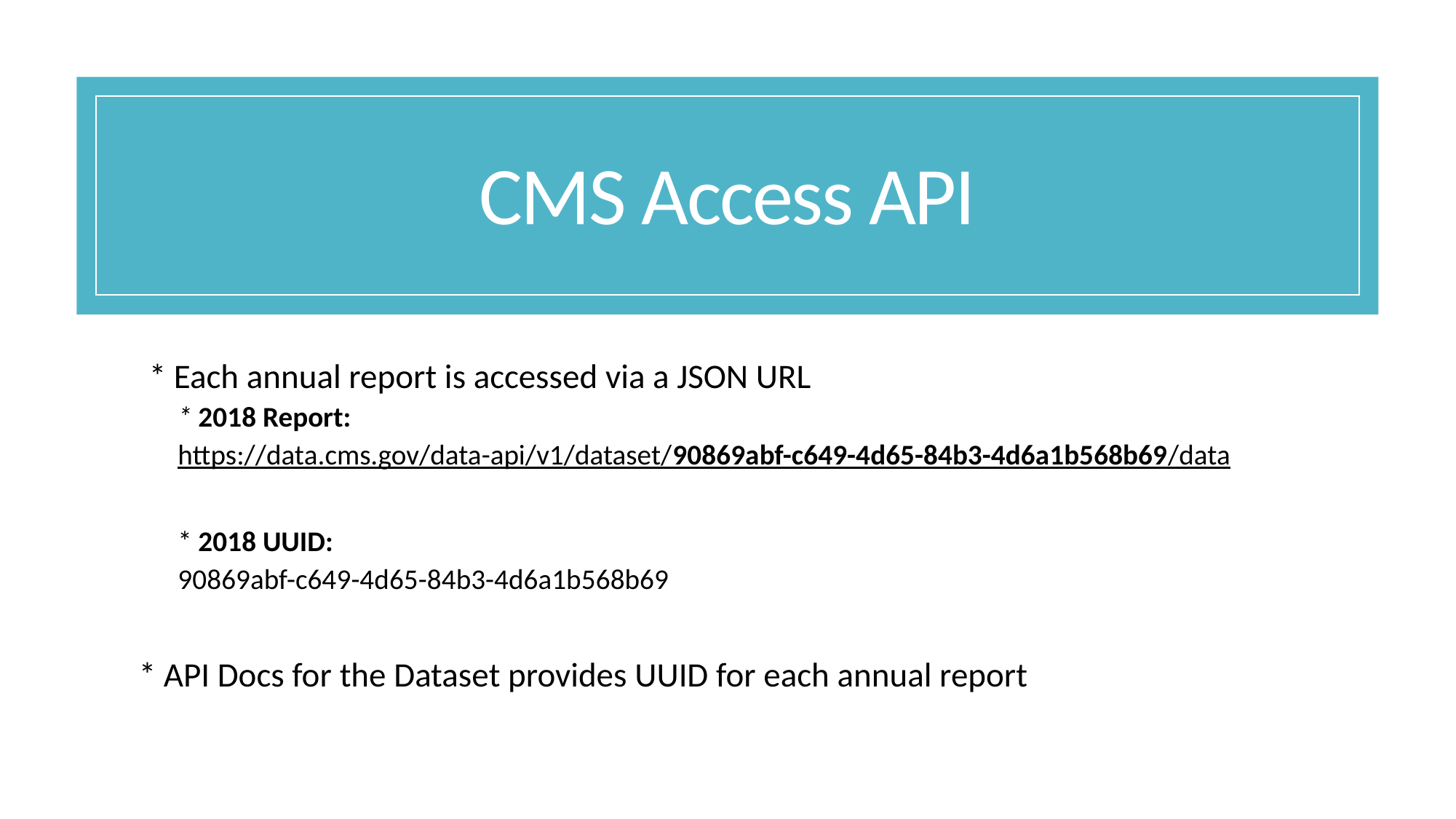

# CMS Access API
* Each annual report is accessed via a JSON URL
* 2018 Report:
https://data.cms.gov/data-api/v1/dataset/90869abf-c649-4d65-84b3-4d6a1b568b69/data

* 2018 UUID:
90869abf-c649-4d65-84b3-4d6a1b568b69

* API Docs for the Dataset provides UUID for each annual report